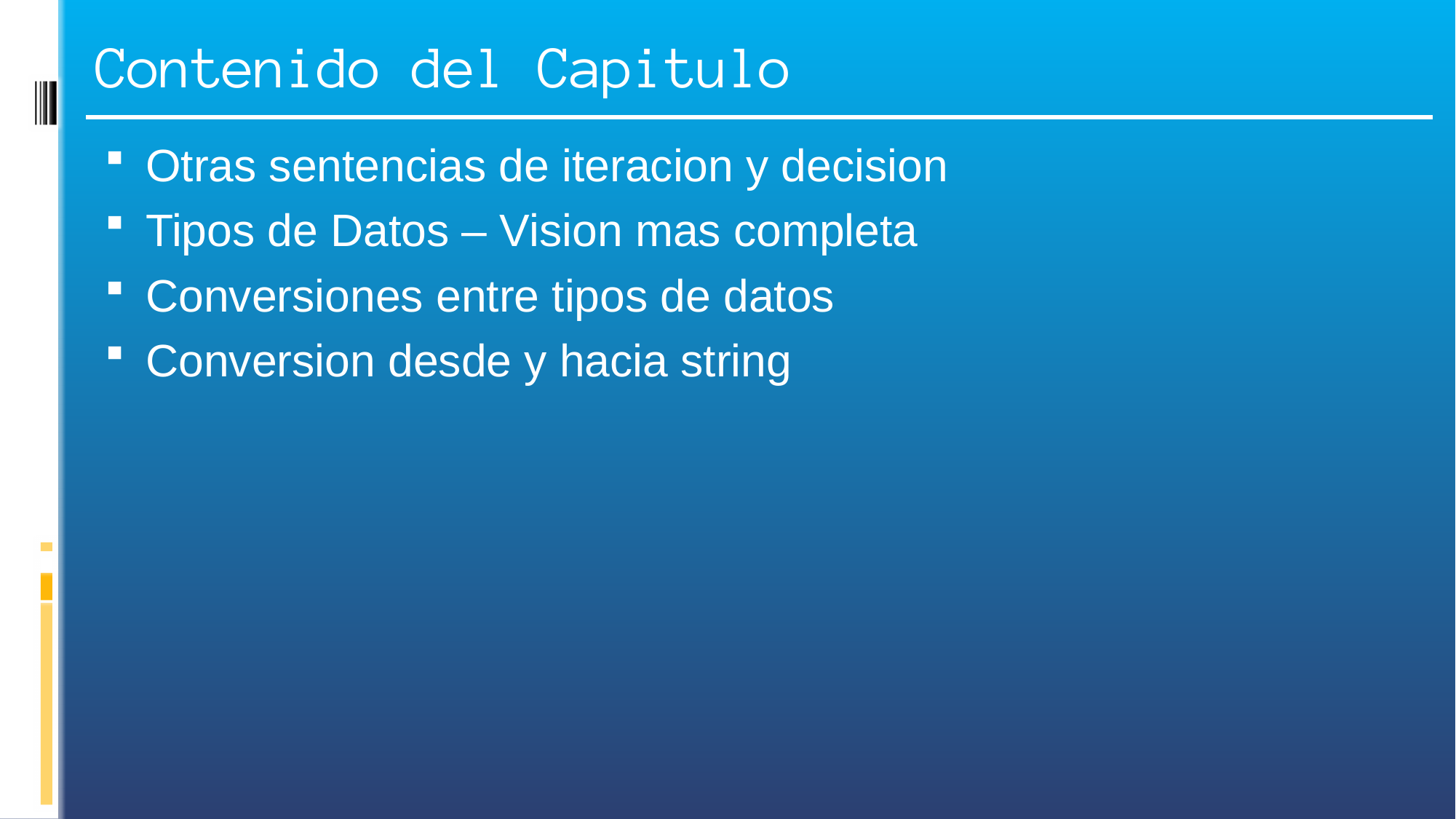

# Contenido del Capitulo
Otras sentencias de iteracion y decision
Tipos de Datos – Vision mas completa
Conversiones entre tipos de datos
Conversion desde y hacia string